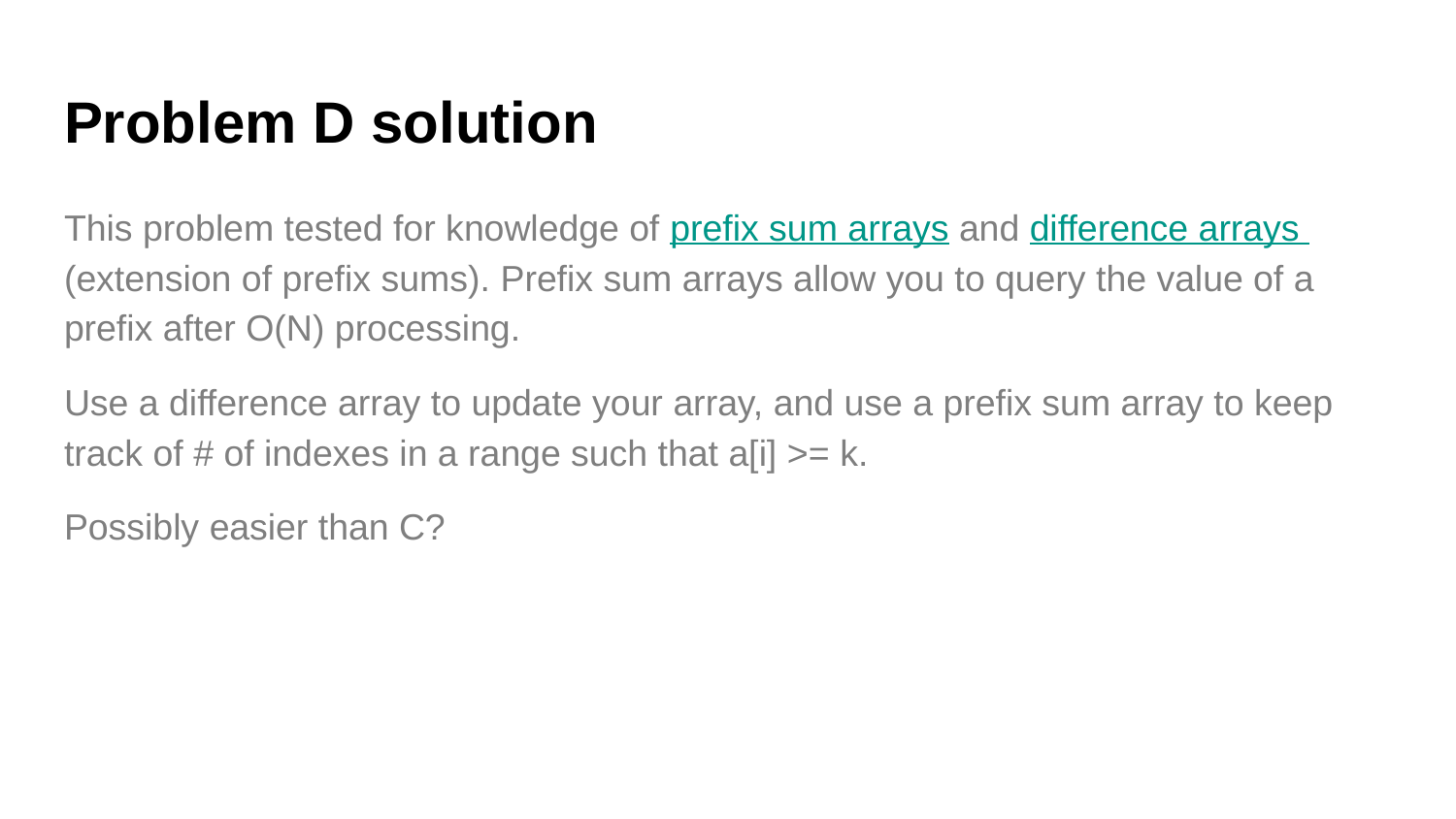

# Problem D solution
This problem tested for knowledge of prefix sum arrays and difference arrays (extension of prefix sums). Prefix sum arrays allow you to query the value of a prefix after O(N) processing.
Use a difference array to update your array, and use a prefix sum array to keep track of # of indexes in a range such that a[i] >= k.
Possibly easier than C?